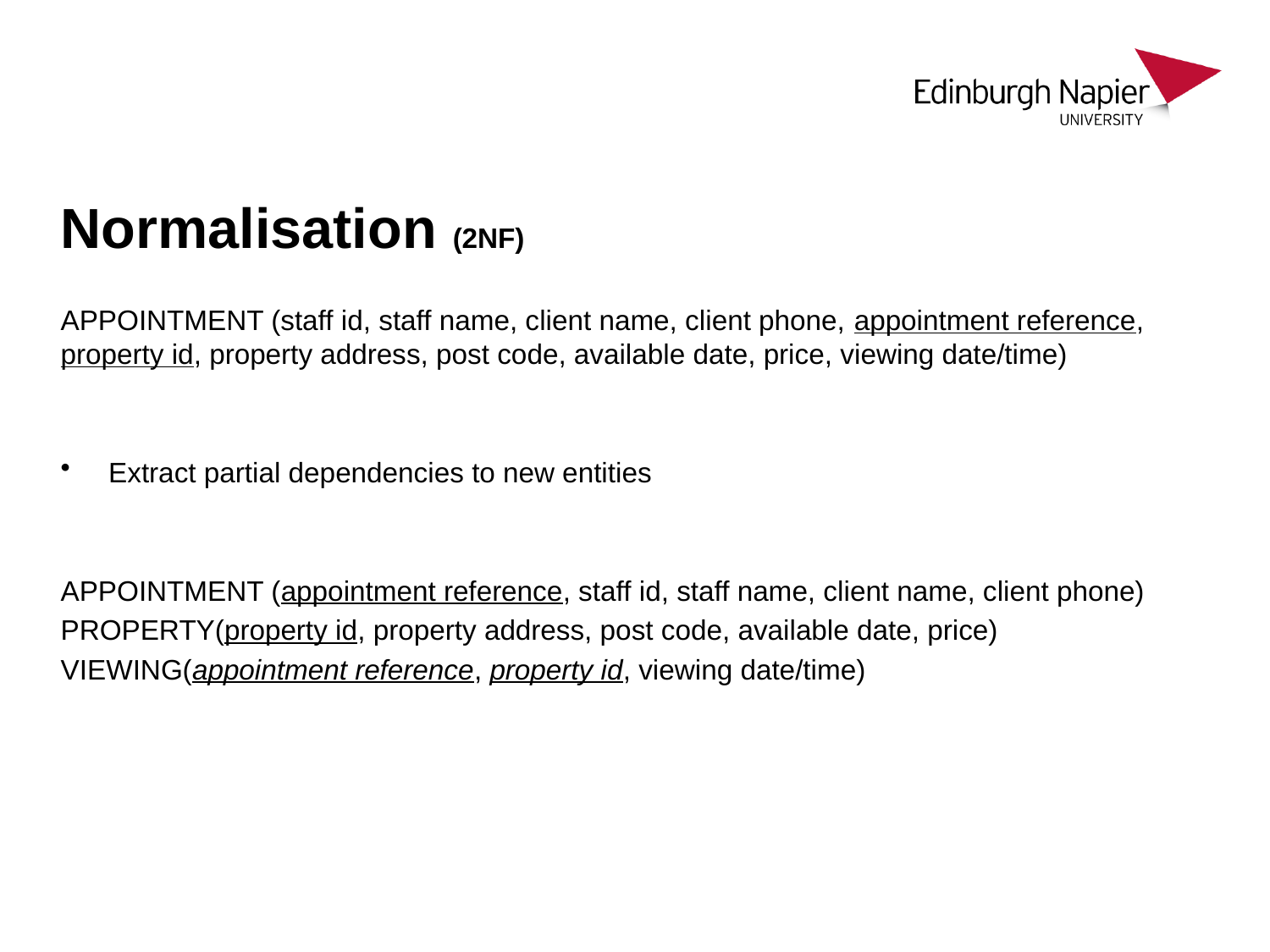

# Normalisation (2NF)
APPOINTMENT (staff id, staff name, client name, client phone, appointment reference, property id, property address, post code, available date, price, viewing date/time)

Extract partial dependencies to new entities

APPOINTMENT (appointment reference, staff id, staff name, client name, client phone)
PROPERTY(property id, property address, post code, available date, price)
VIEWING(appointment reference, property id, viewing date/time)